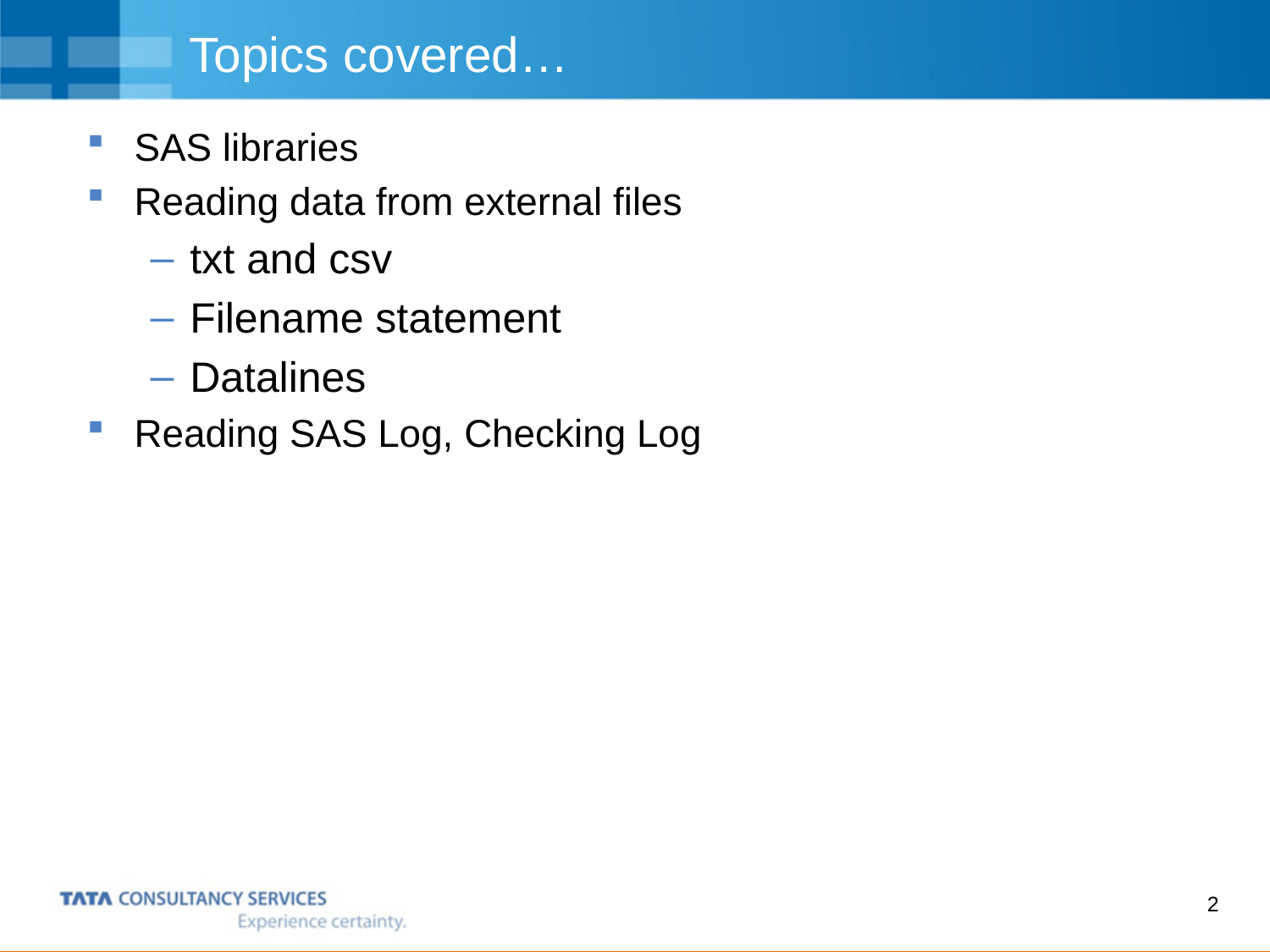

# Topics covered…
SAS libraries
Reading data from external files
txt and csv
Filename statement
Datalines
Reading SAS Log, Checking Log